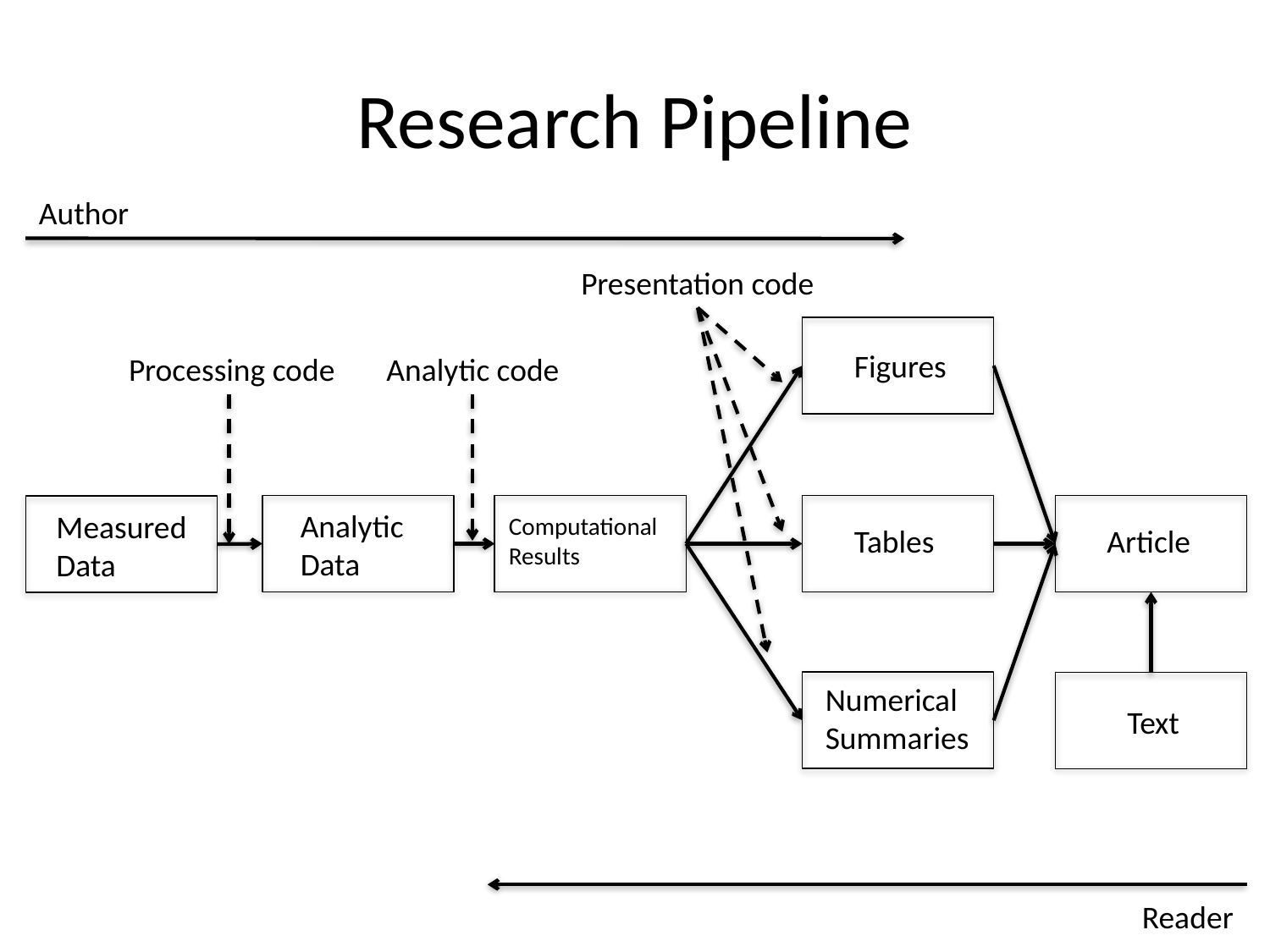

# Research Pipeline
Author
Presentation code

Figures
Analytic code
Processing code

Analytic Data
Measured Data
Computational Results
Article
Tables

Numerical Summaries
Text
Reader